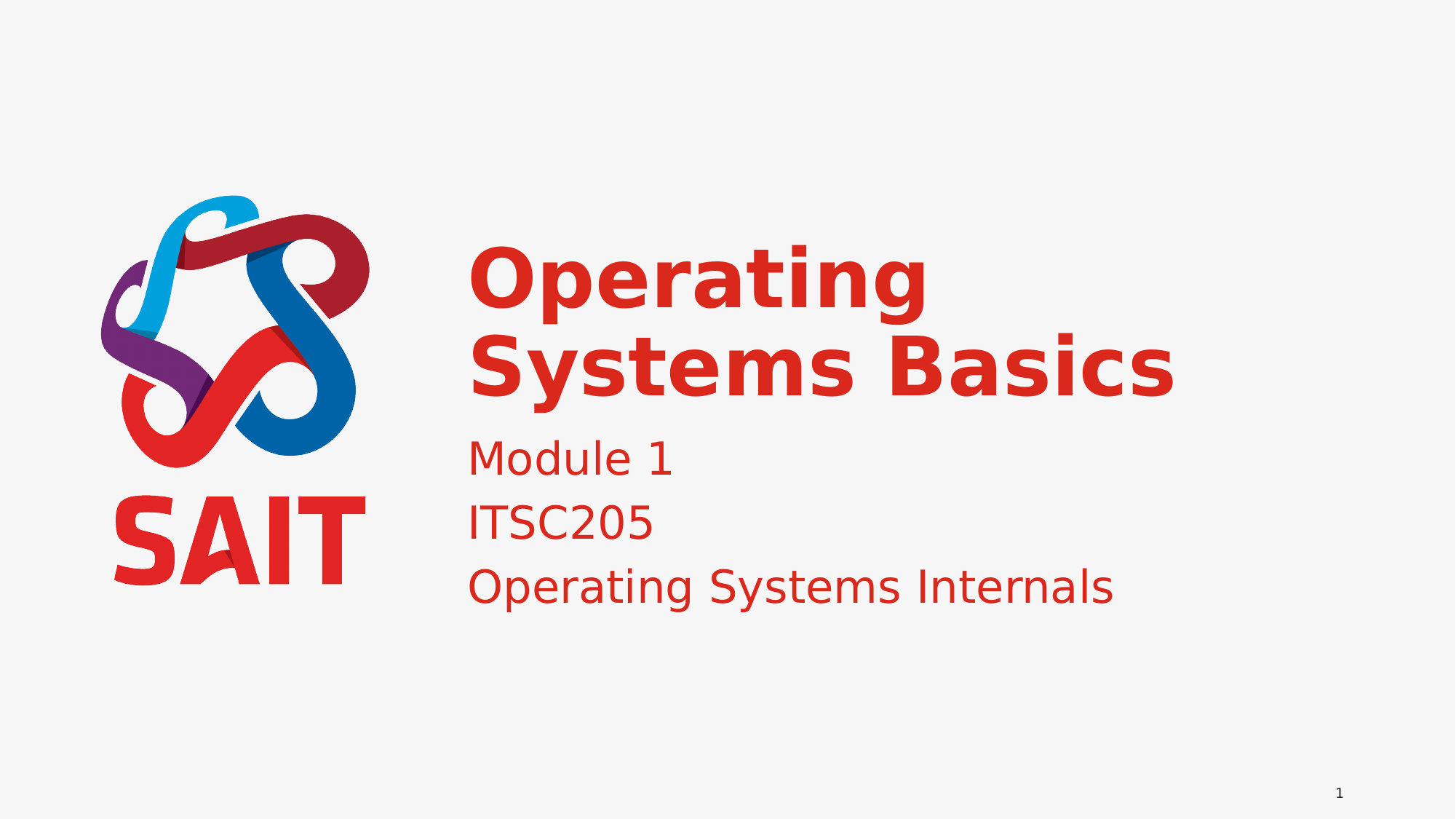

# Operating Systems Basics
Module 1
ITSC205
Operating Systems Internals
1